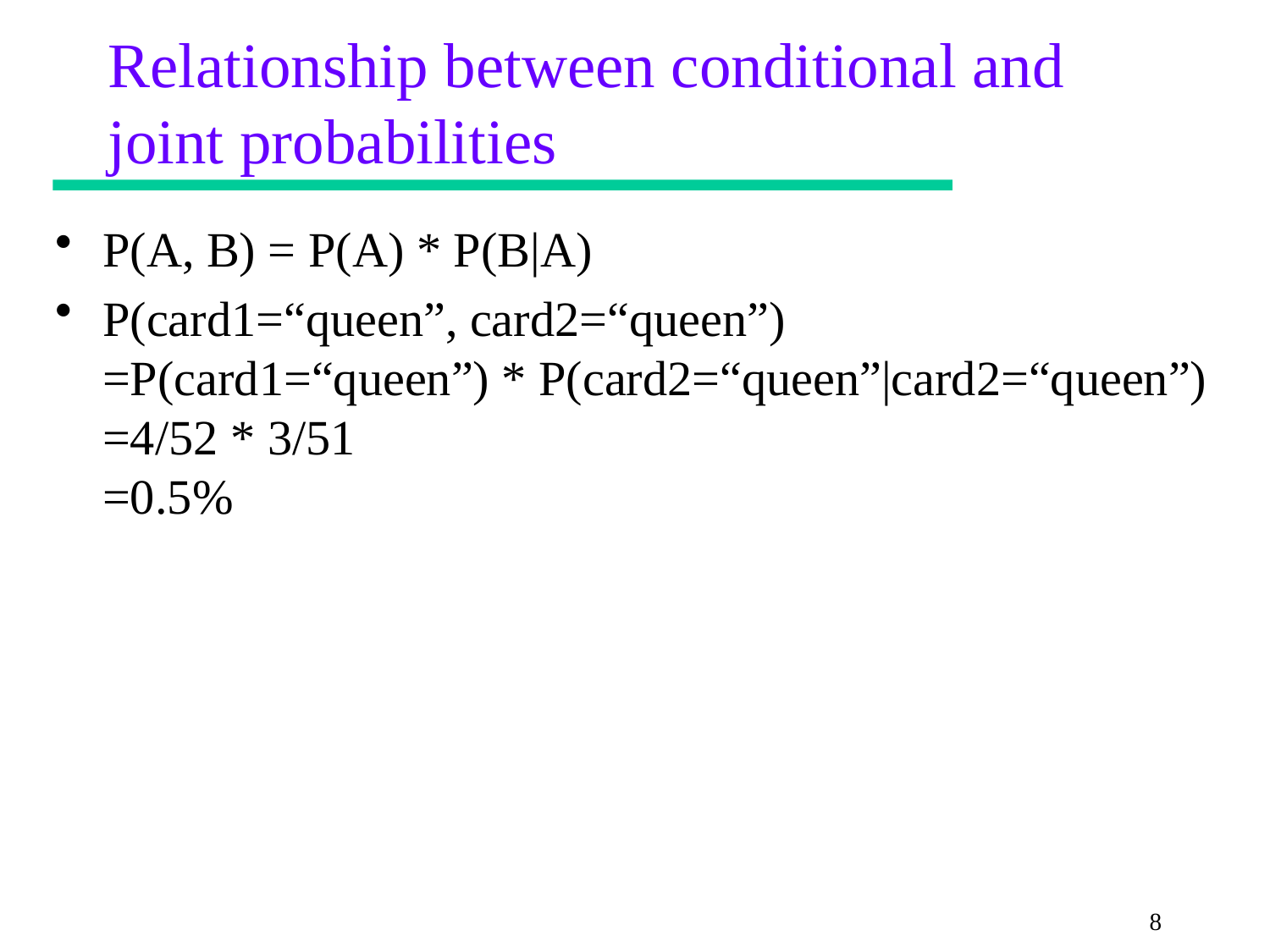

# Relationship between conditional and joint probabilities
P(A, B) = P(A) * P(B|A)
P(card1=“queen”, card2=“queen”)
=P(card1=“queen”) * P(card2=“queen”|card2=“queen”)
=4/52 * 3/51
=0.5%

8